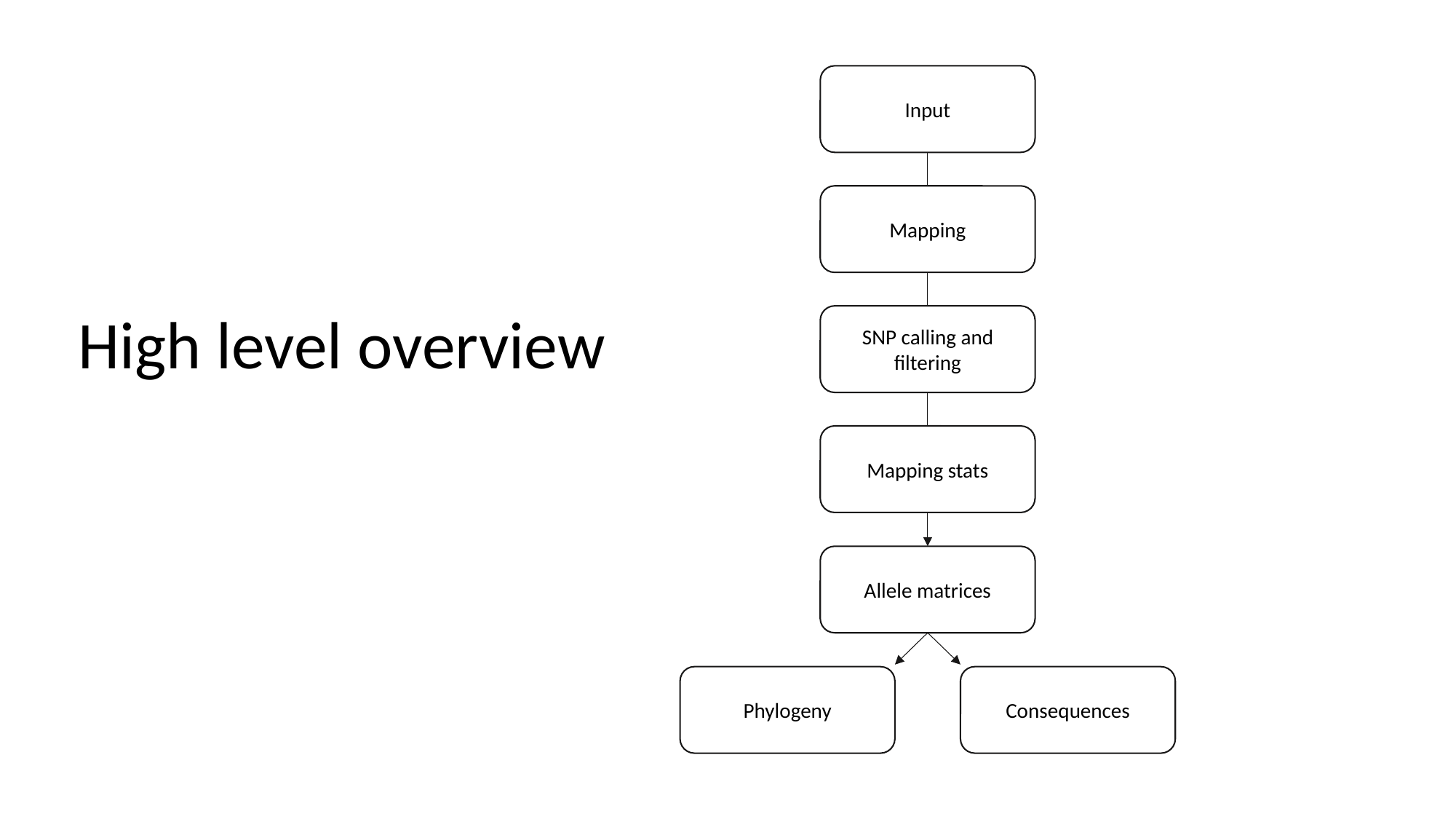

Input
Mapping
SNP calling and filtering
Mapping stats
Allele matrices
Phylogeny
Consequences
# High level overview